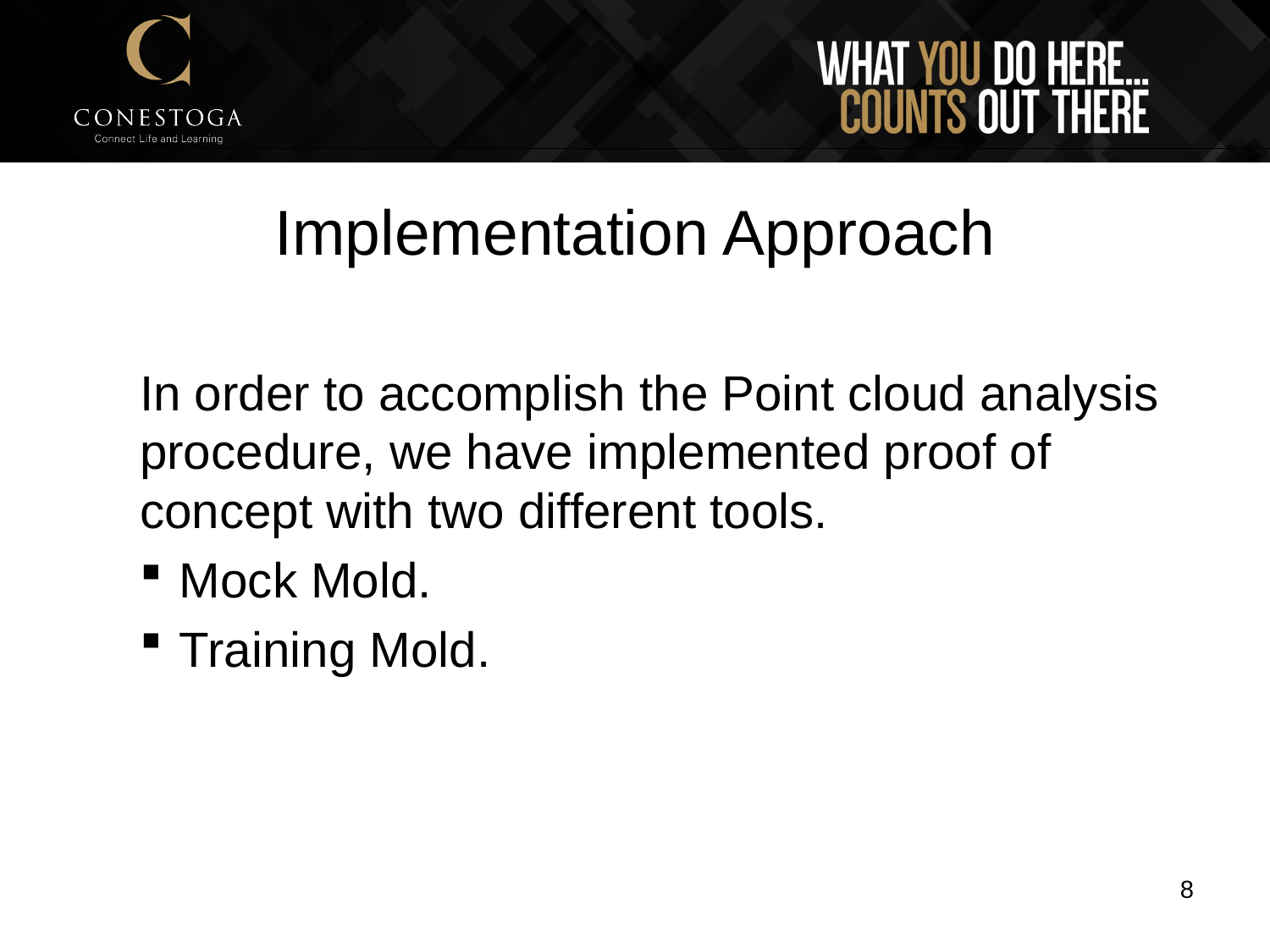

# Implementation Approach

In order to accomplish the Point cloud analysis  procedure, we have implemented proof of concept with two different tools.
Mock Mold.
Training Mold.

8